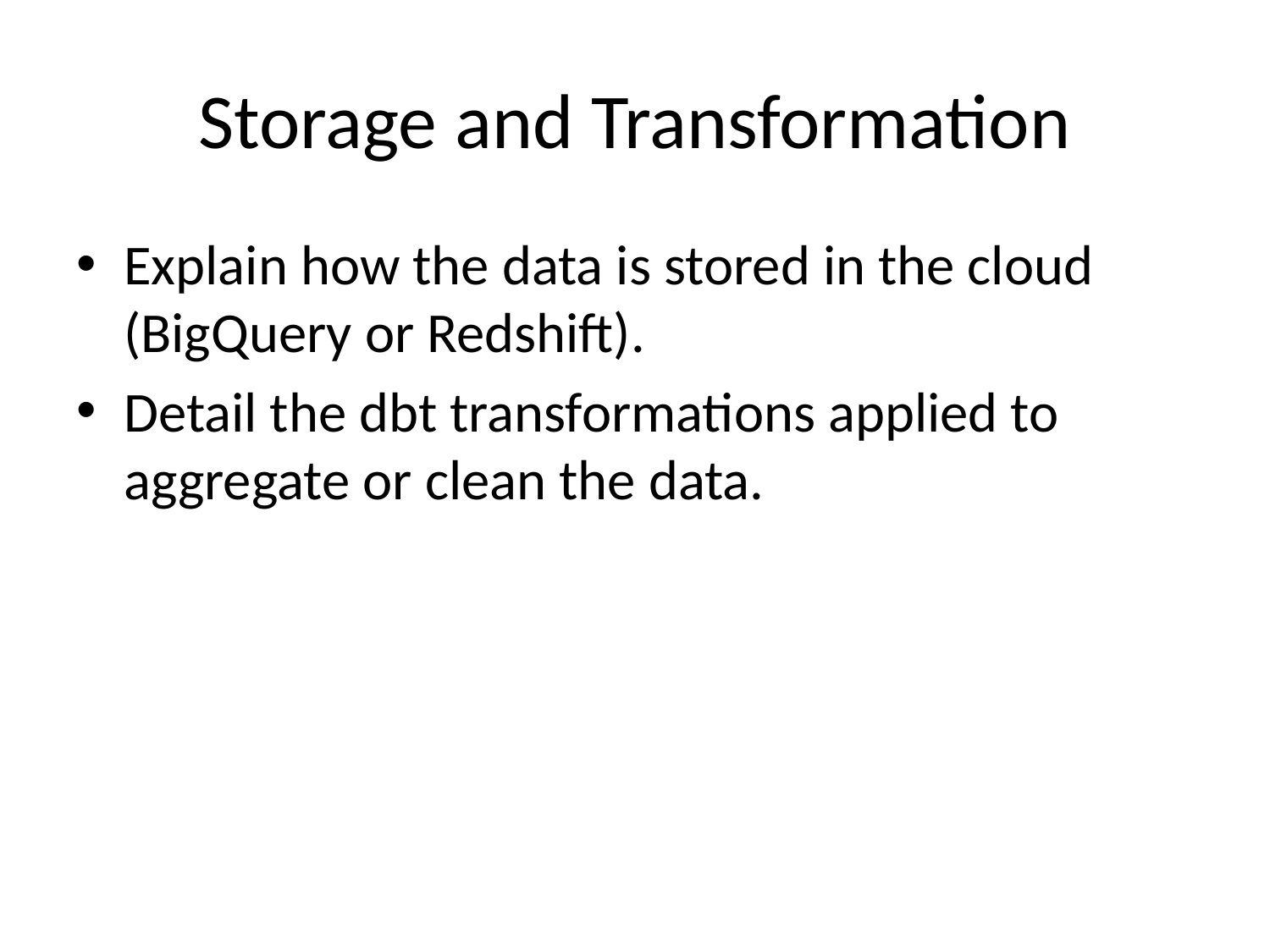

# Storage and Transformation
Explain how the data is stored in the cloud (BigQuery or Redshift).
Detail the dbt transformations applied to aggregate or clean the data.